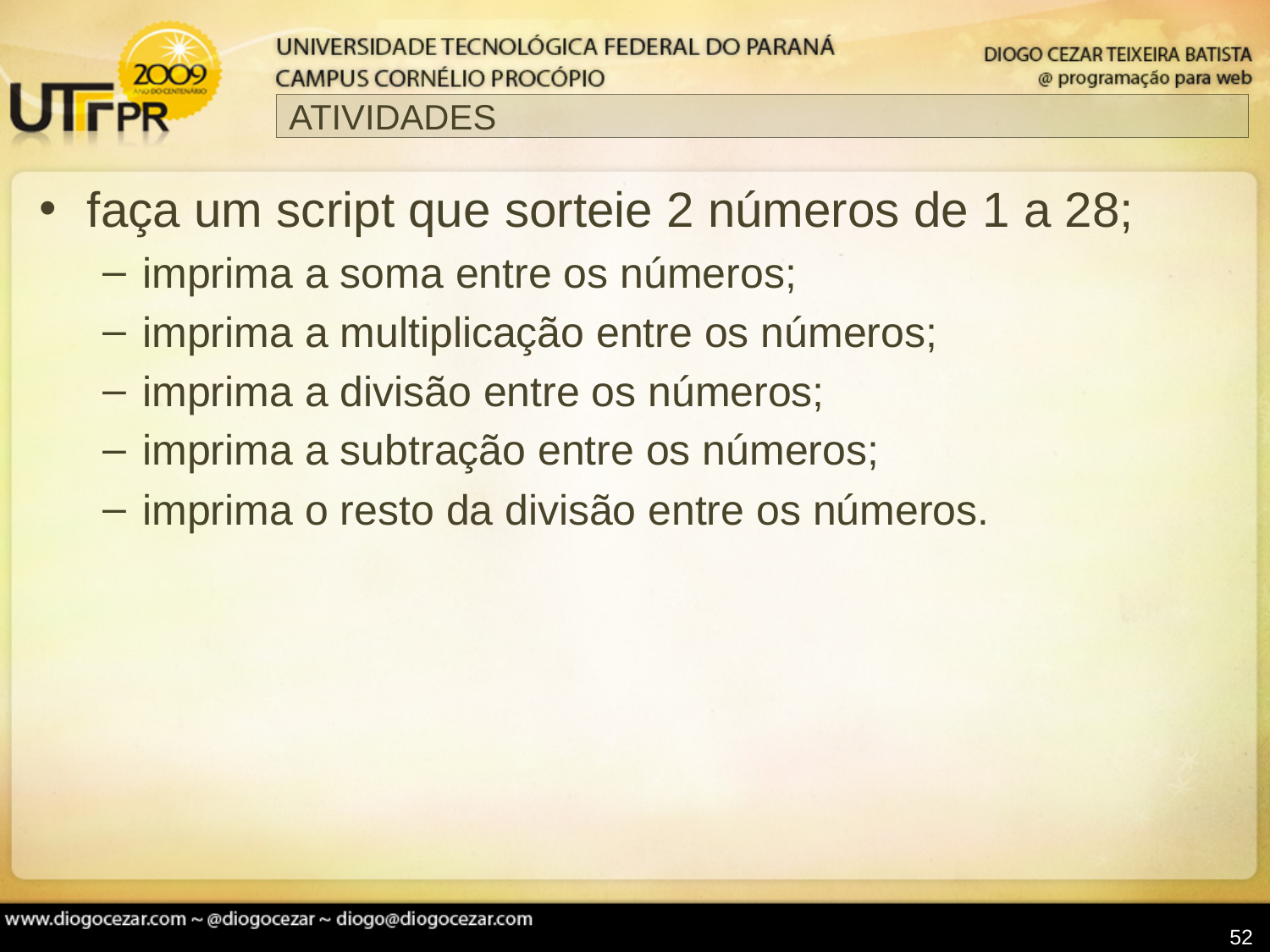

# ATIVIDADES
faça um script que sorteie 2 números de 1 a 28;
imprima a soma entre os números;
imprima a multiplicação entre os números;
imprima a divisão entre os números;
imprima a subtração entre os números;
imprima o resto da divisão entre os números.

52